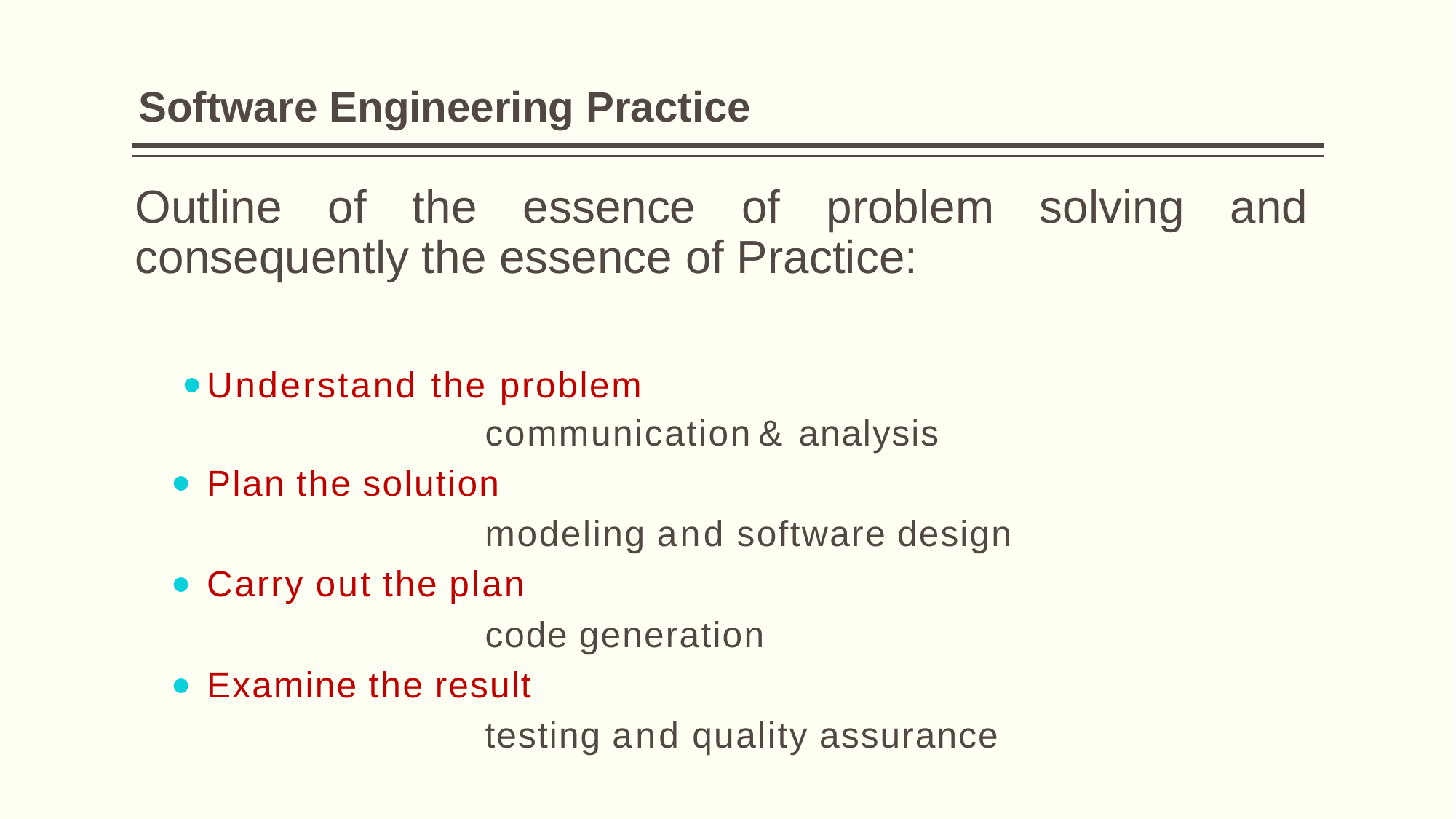

# Software Engineering Practice
Outline of the essence of problem solving and consequently the essence of Practice:

Understand the problem
				communication &   analysis
Plan the solution
				modeling and software design
Carry out the plan
				code generation
Examine the result
				testing and quality assurance